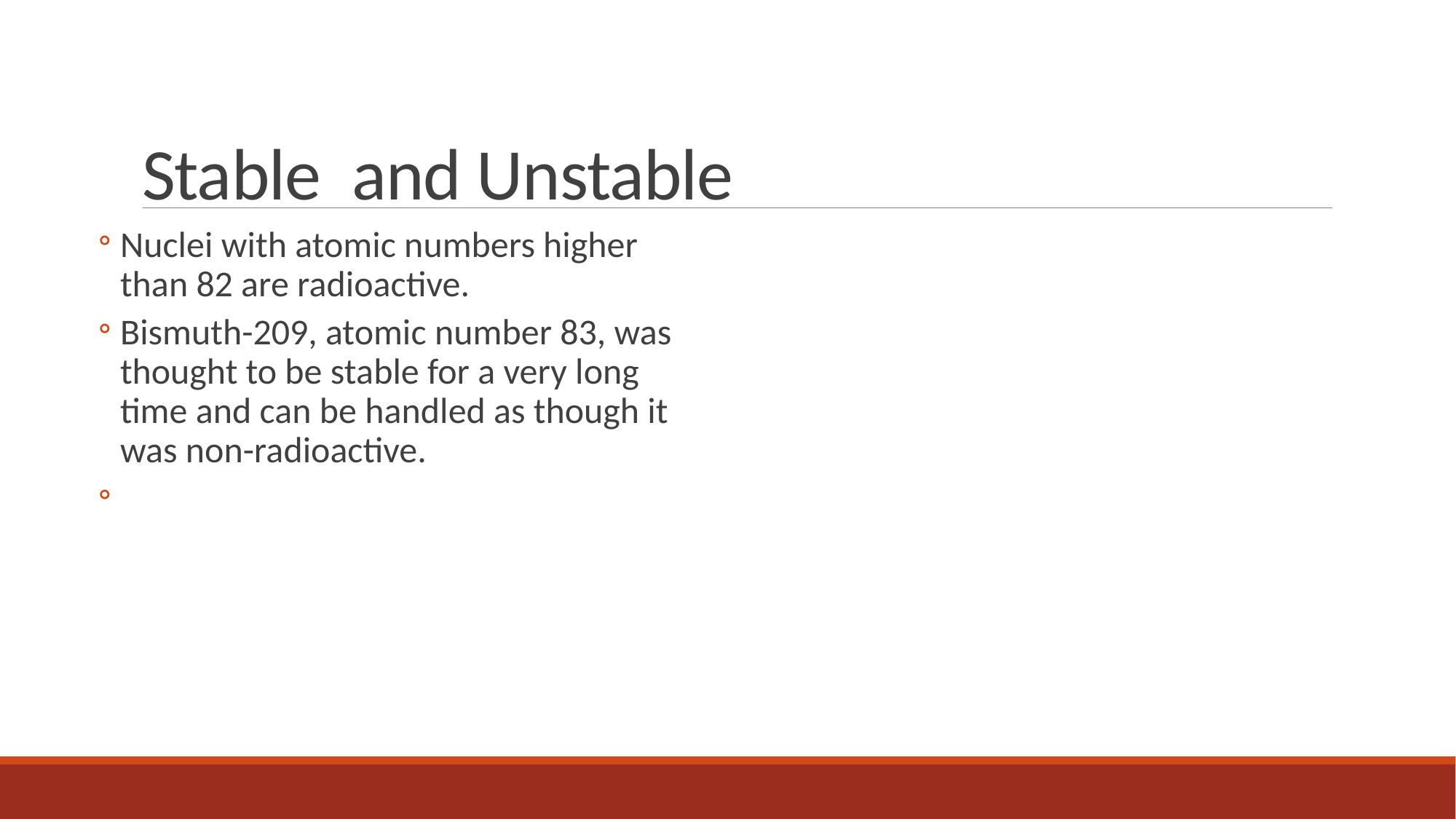

# Stable  and Unstable
Nuclei with atomic numbers higher than 82 are radioactive.
Bismuth-209, atomic number 83, was thought to be stable for a very long time and can be handled as though it was non-radioactive.